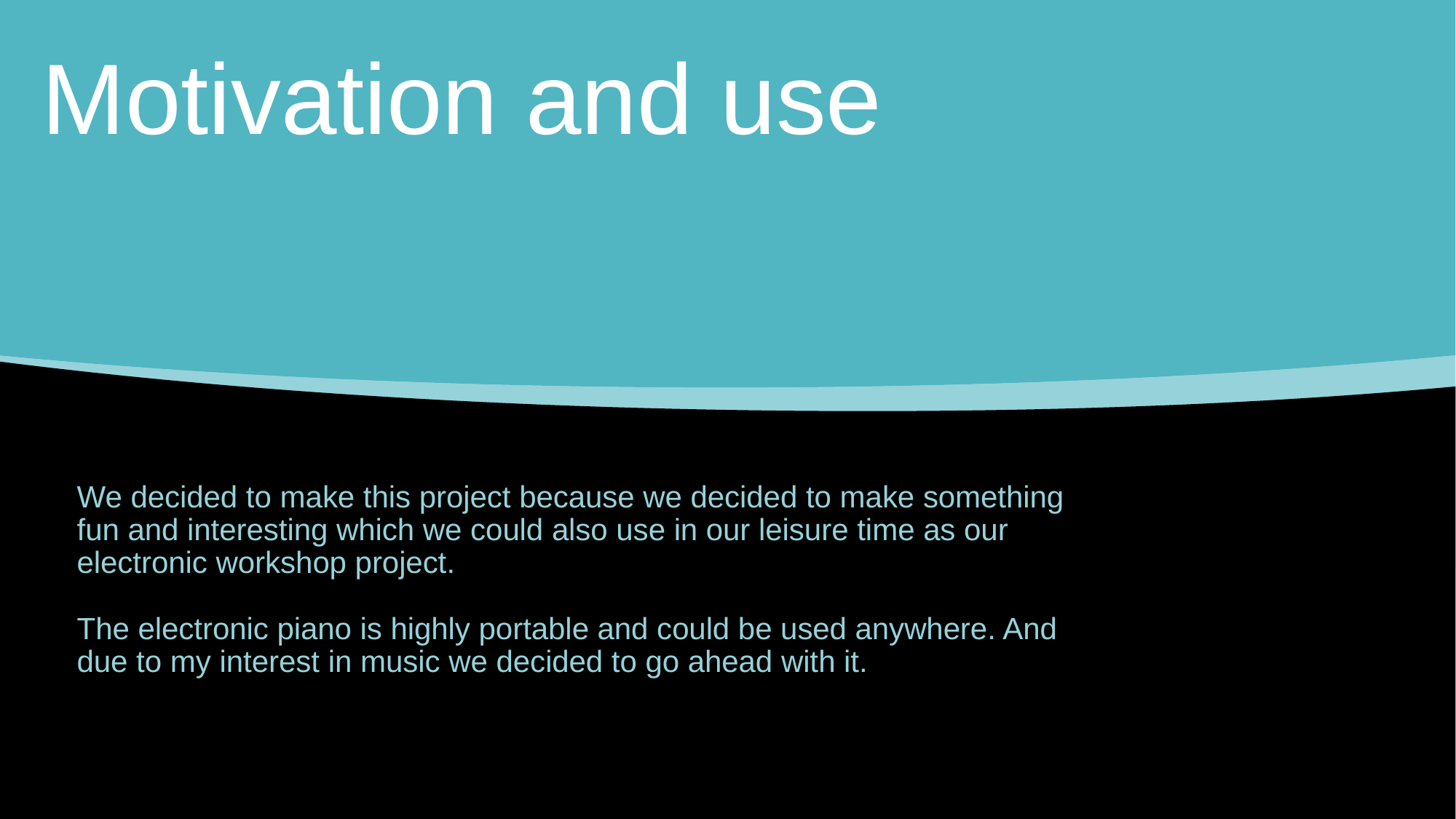

# Motivation and use
We decided to make this project because we decided to make something fun and interesting which we could also use in our leisure time as our electronic workshop project.

The electronic piano is highly portable and could be used anywhere. And due to my interest in music we decided to go ahead with it.